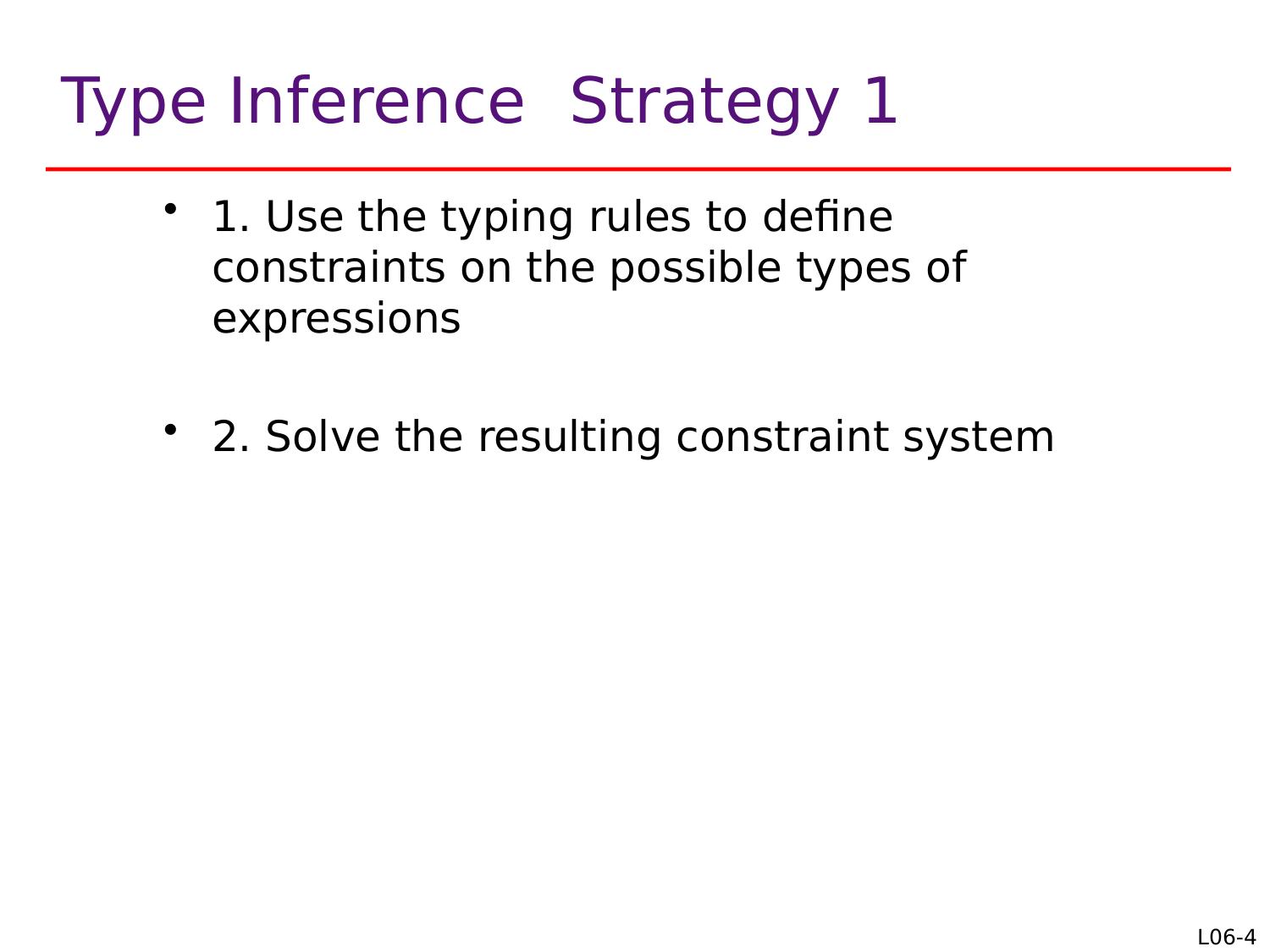

# Type Inference	Strategy 1
1. Use the typing rules to define constraints on the possible types of expressions

2. Solve the resulting constraint system